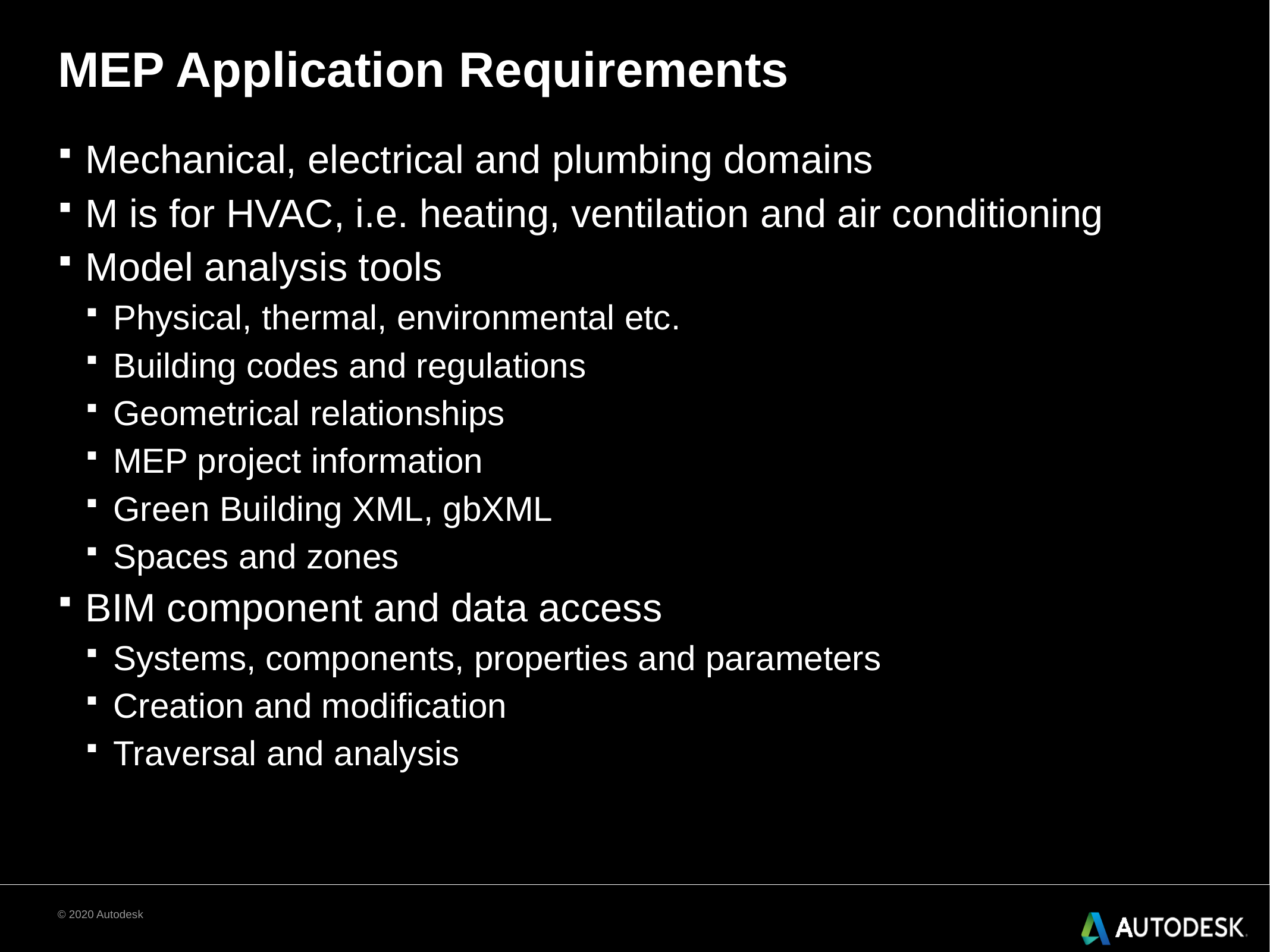

# MEP Application Requirements
Mechanical, electrical and plumbing domains
M is for HVAC, i.e. heating, ventilation and air conditioning
Model analysis tools
Physical, thermal, environmental etc.
Building codes and regulations
Geometrical relationships
MEP project information
Green Building XML, gbXML
Spaces and zones
BIM component and data access
Systems, components, properties and parameters
Creation and modification
Traversal and analysis